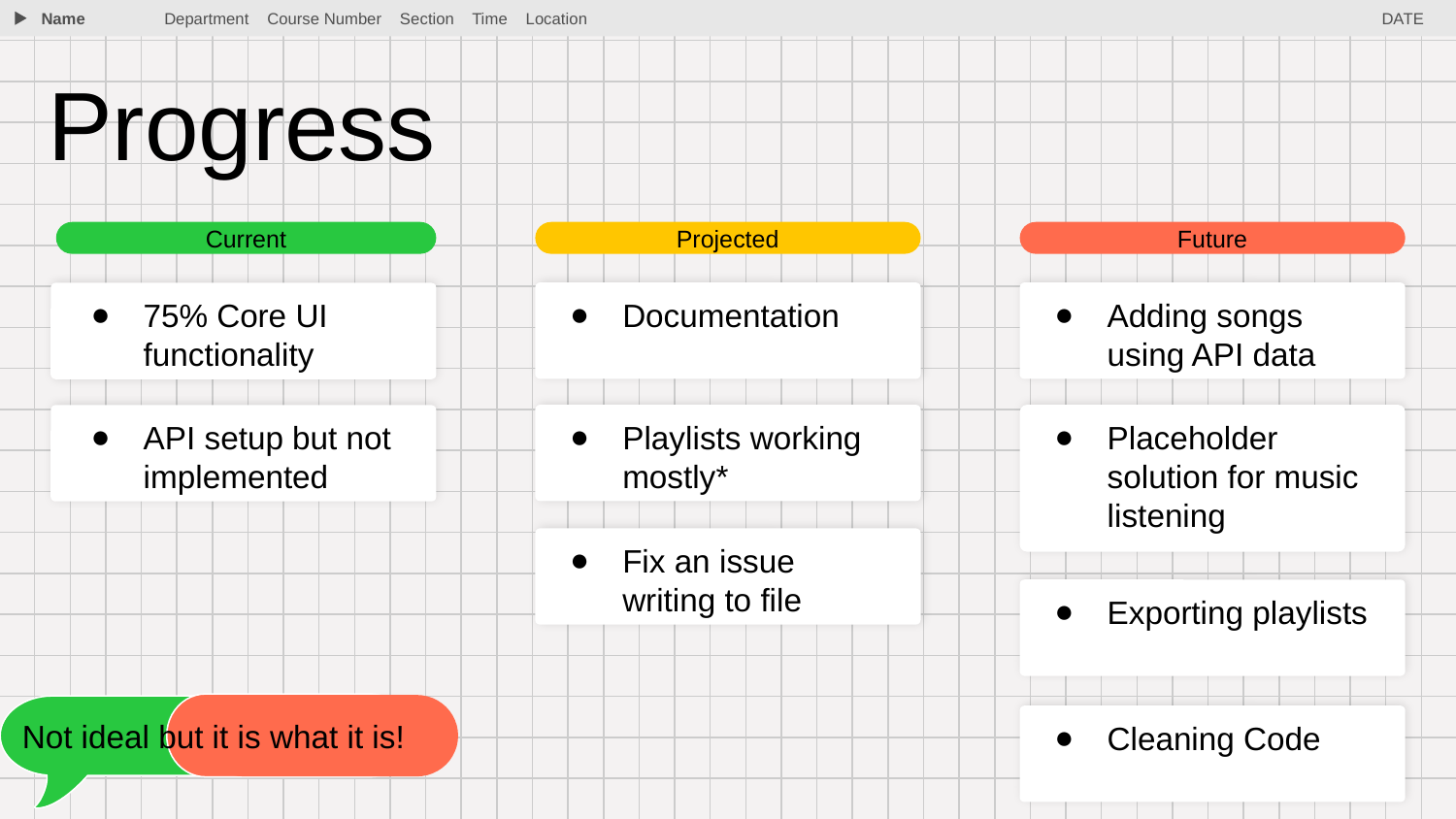

Name

Department    Course Number    Section    Time    Location

DATE

# Progress
Current
Projected
Future
Documentation
Adding songs using API data
75% Core UI functionality

Playlists working mostly*
Placeholder solution for music listening
API setup but not implemented

Fix an issue writing to file

Exporting playlists

Not ideal but it is what it is!
Cleaning Code